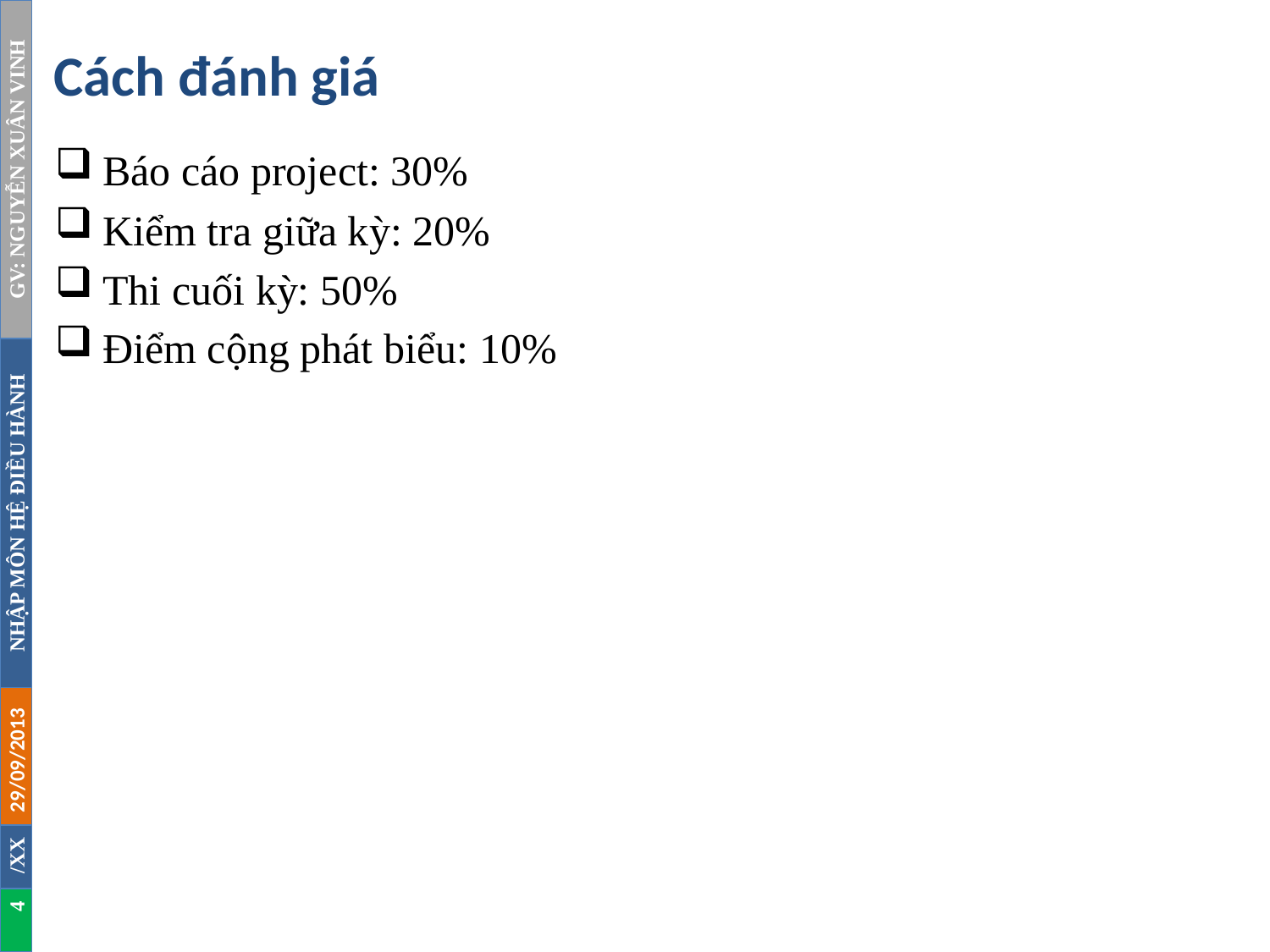

# Cách đánh giá
Báo cáo project: 30%
Kiểm tra giữa kỳ: 20%
Thi cuối kỳ: 50%
Điểm cộng phát biểu: 10%